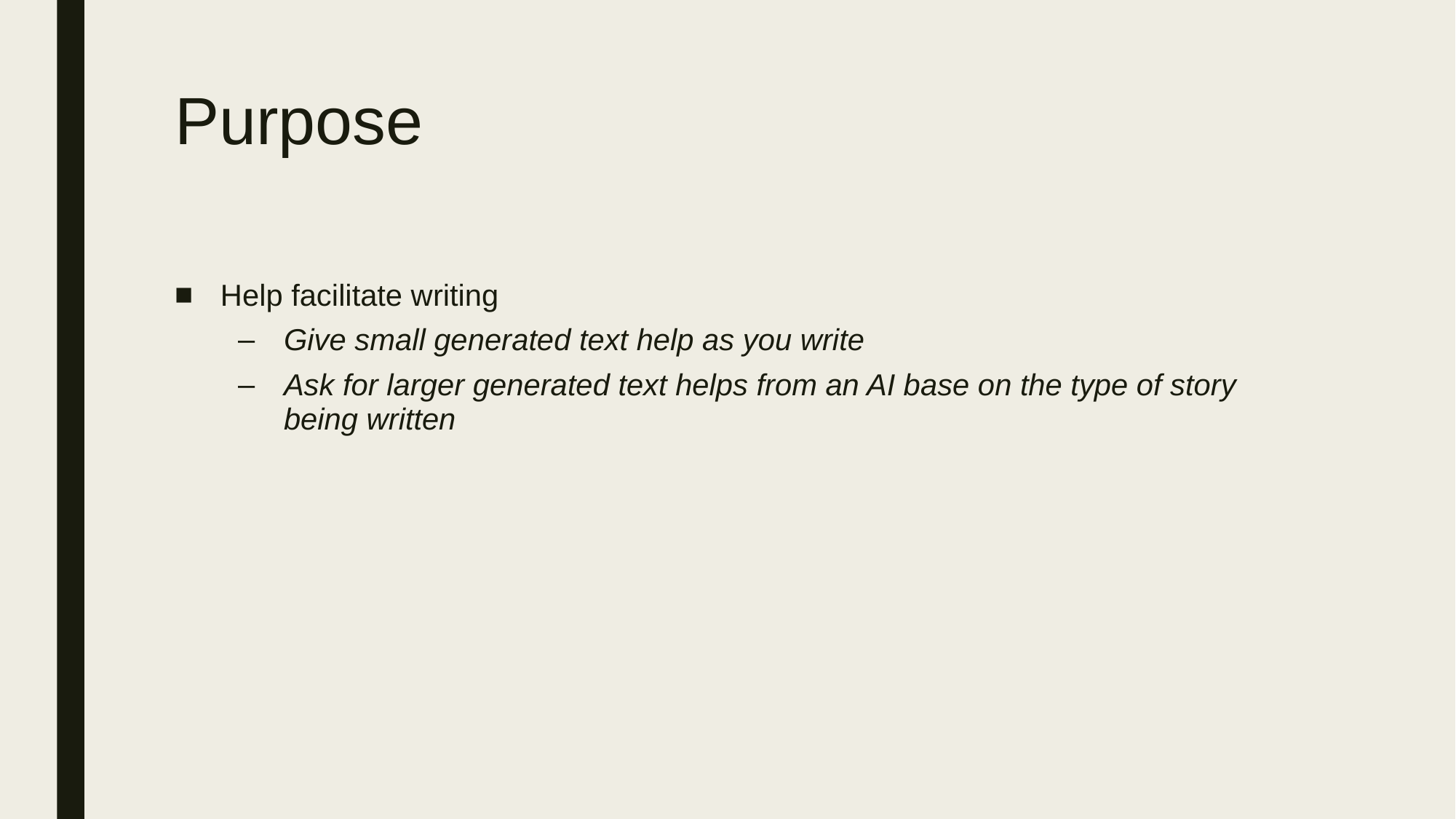

# Purpose
Help facilitate writing
Give small generated text help as you write
Ask for larger generated text helps from an AI base on the type of story being written